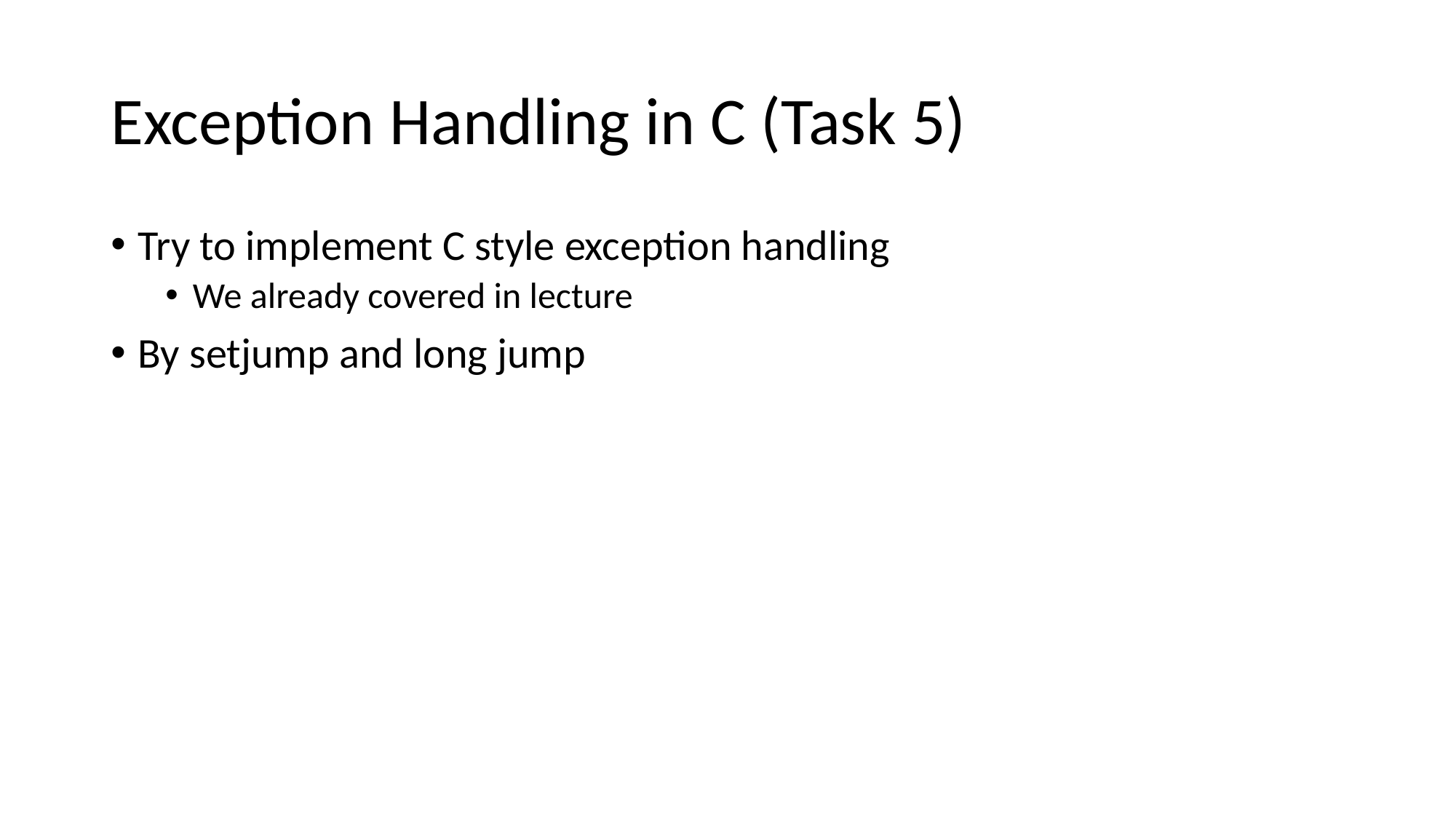

# Exception Handling in C (Task 5)
Try to implement C style exception handling
We already covered in lecture
By setjump and long jump